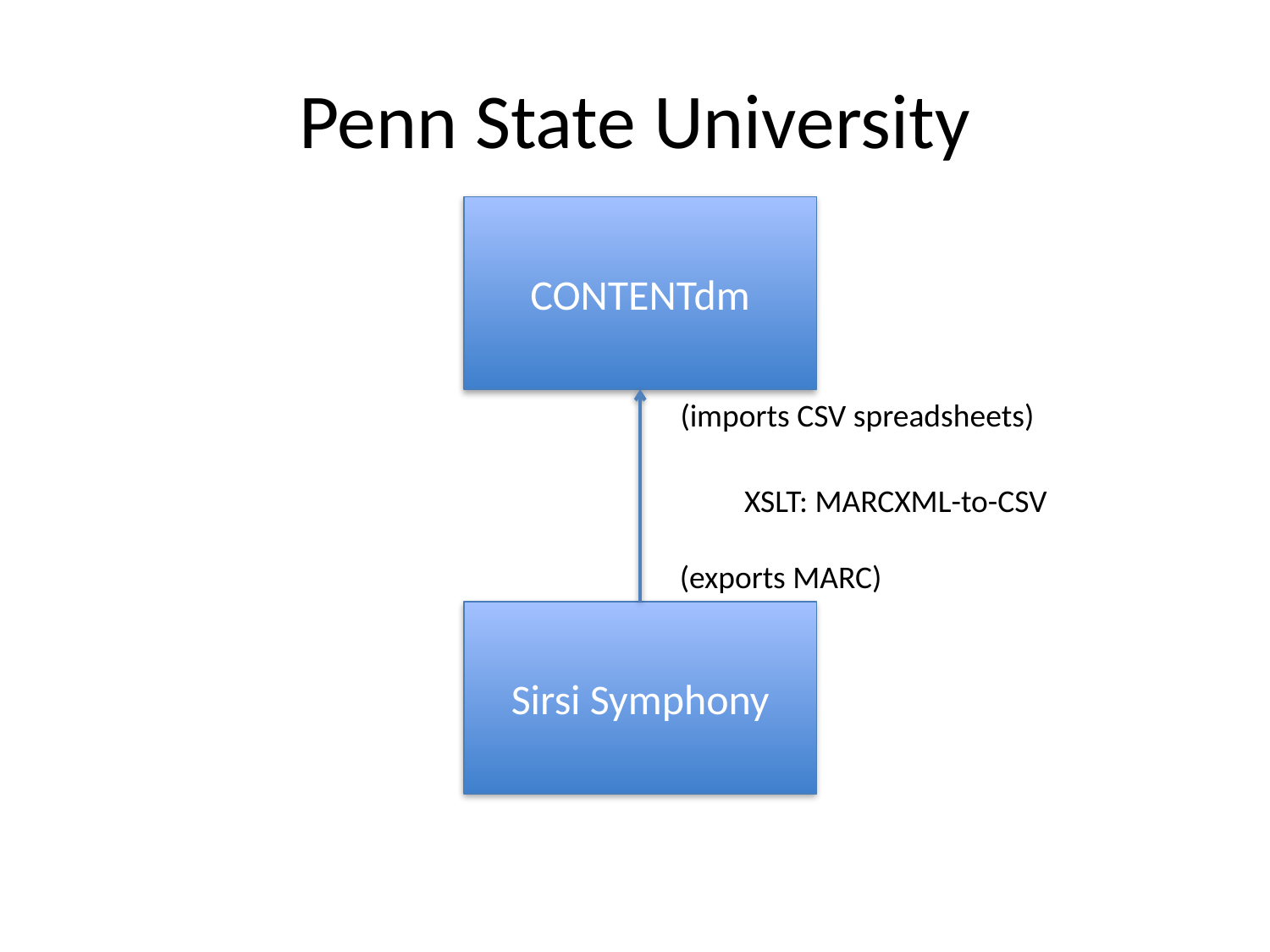

# Penn State University
CONTENTdm
(imports CSV spreadsheets)
XSLT: MARCXML-to-CSV
(exports MARC)
Sirsi Symphony